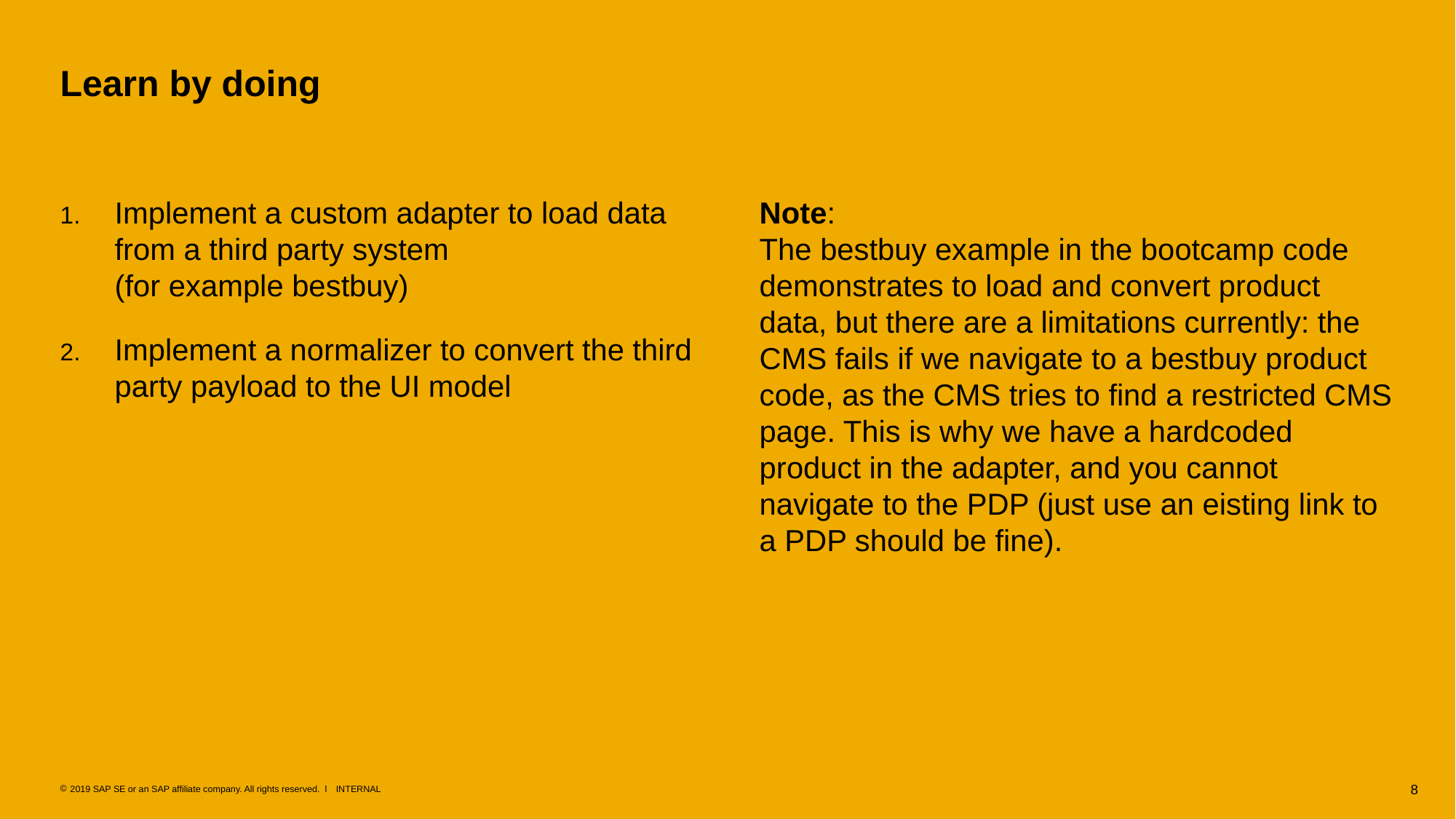

# Learn by doing
Implement a custom adapter to load data from a third party system
(for example bestbuy)
Implement a normalizer to convert the third party payload to the UI model

Note:
The bestbuy example in the bootcamp code demonstrates to load and convert product data, but there are a limitations currently: the CMS fails if we navigate to a bestbuy product code, as the CMS tries to find a restricted CMS page. This is why we have a hardcoded product in the adapter, and you cannot navigate to the PDP (just use an eisting link to a PDP should be fine).